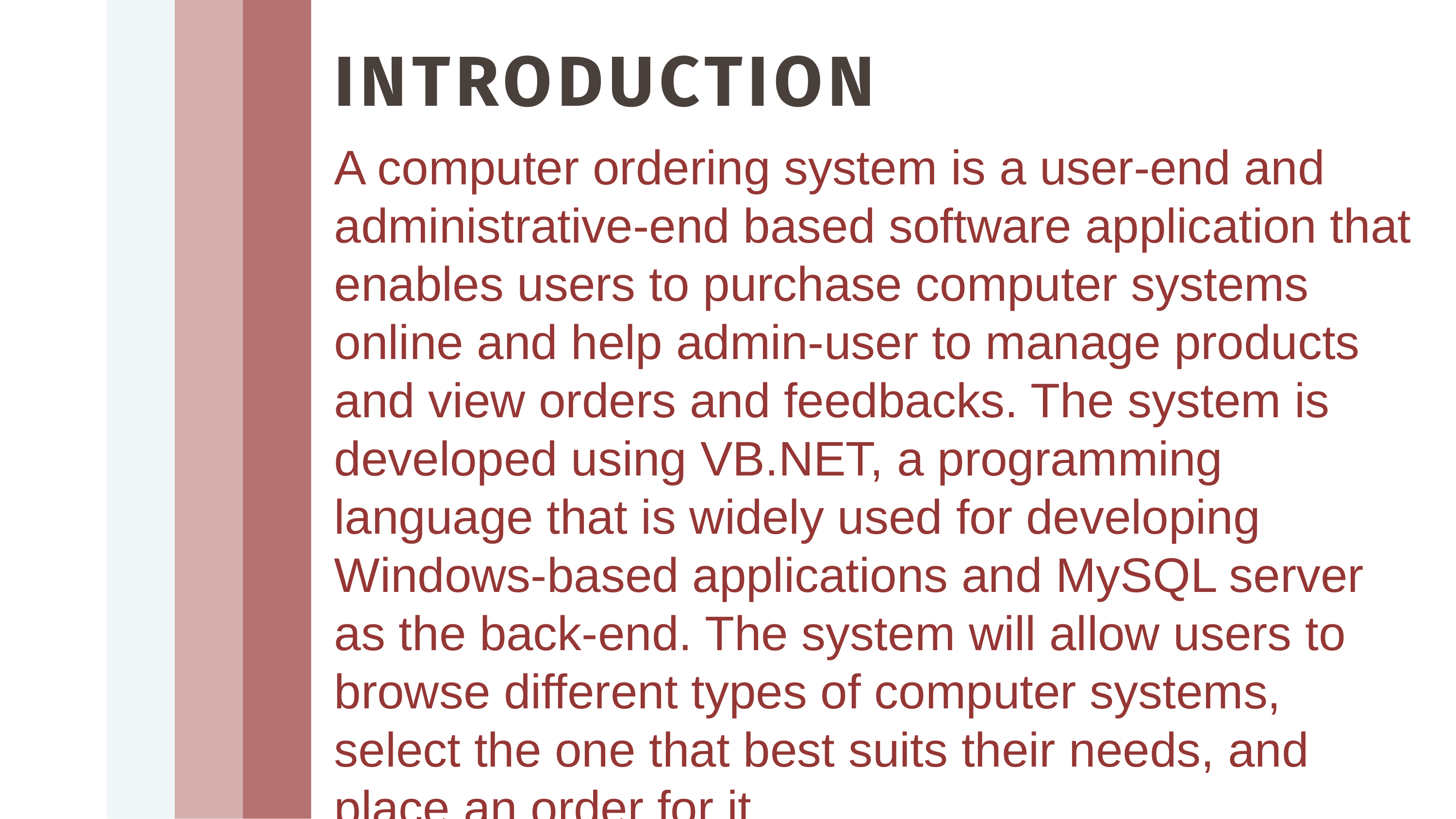

# INTRODUCTION
A computer ordering system is a user-end and administrative-end based software application that enables users to purchase computer systems online and help admin-user to manage products and view orders and feedbacks. The system is developed using VB.NET, a programming language that is widely used for developing Windows-based applications and MySQL server as the back-end. The system will allow users to browse different types of computer systems, select the one that best suits their needs, and place an order for it.